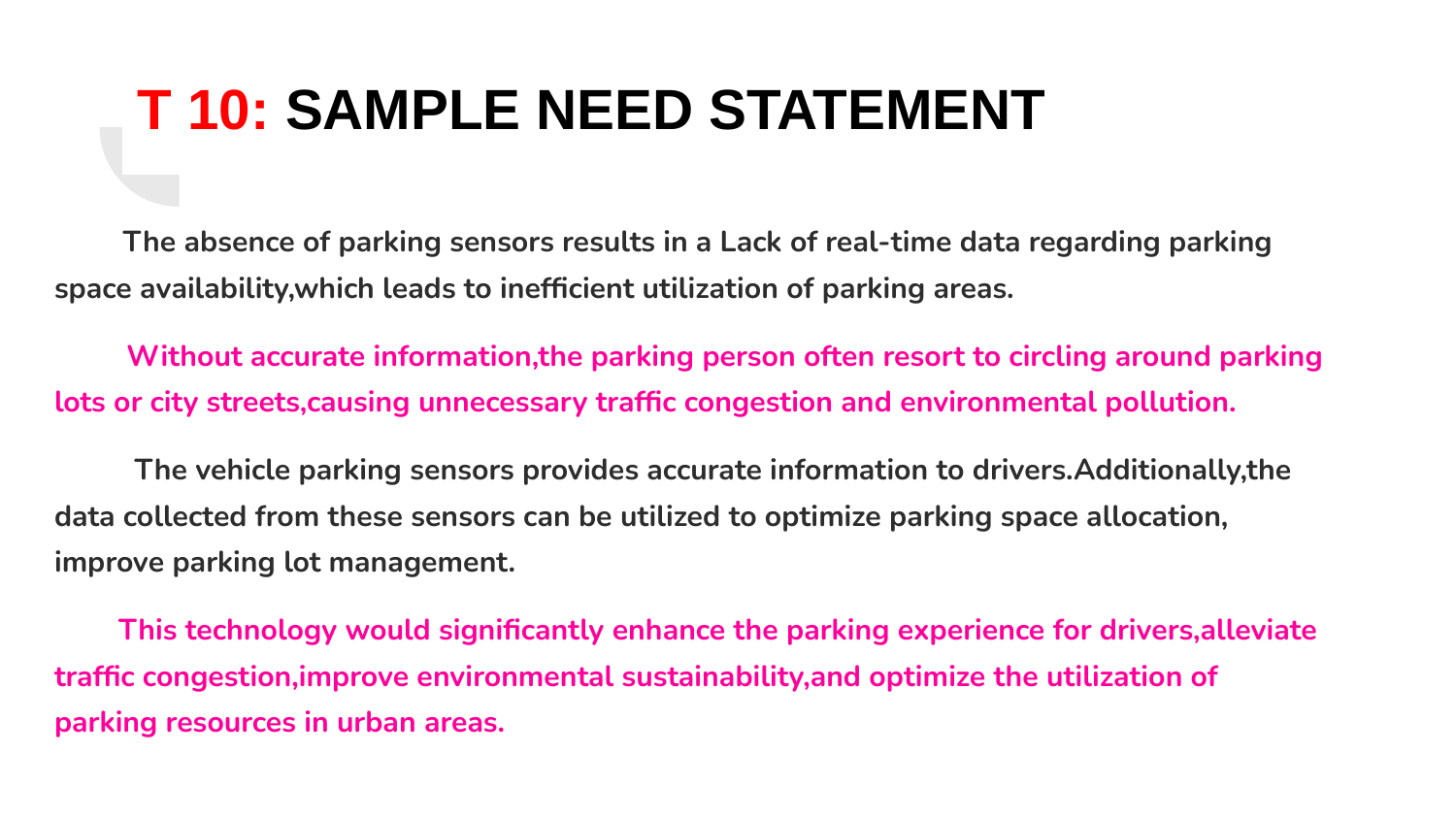

# T 10: SAMPLE NEED STATEMENT
          The absence of parking sensors results in a Lack of real-time data regarding parking space availability,which leads to inefficient utilization of parking areas.
         Without accurate information,the parking person often resort to circling around parking lots or city streets,causing unnecessary traffic congestion and environmental pollution.
          The vehicle parking sensors provides accurate information to drivers.Additionally,the data collected from these sensors can be utilized to optimize parking space allocation, improve parking lot management.
        This technology would significantly enhance the parking experience for drivers,alleviate traffic congestion,improve environmental sustainability,and optimize the utilization of parking resources in urban areas.